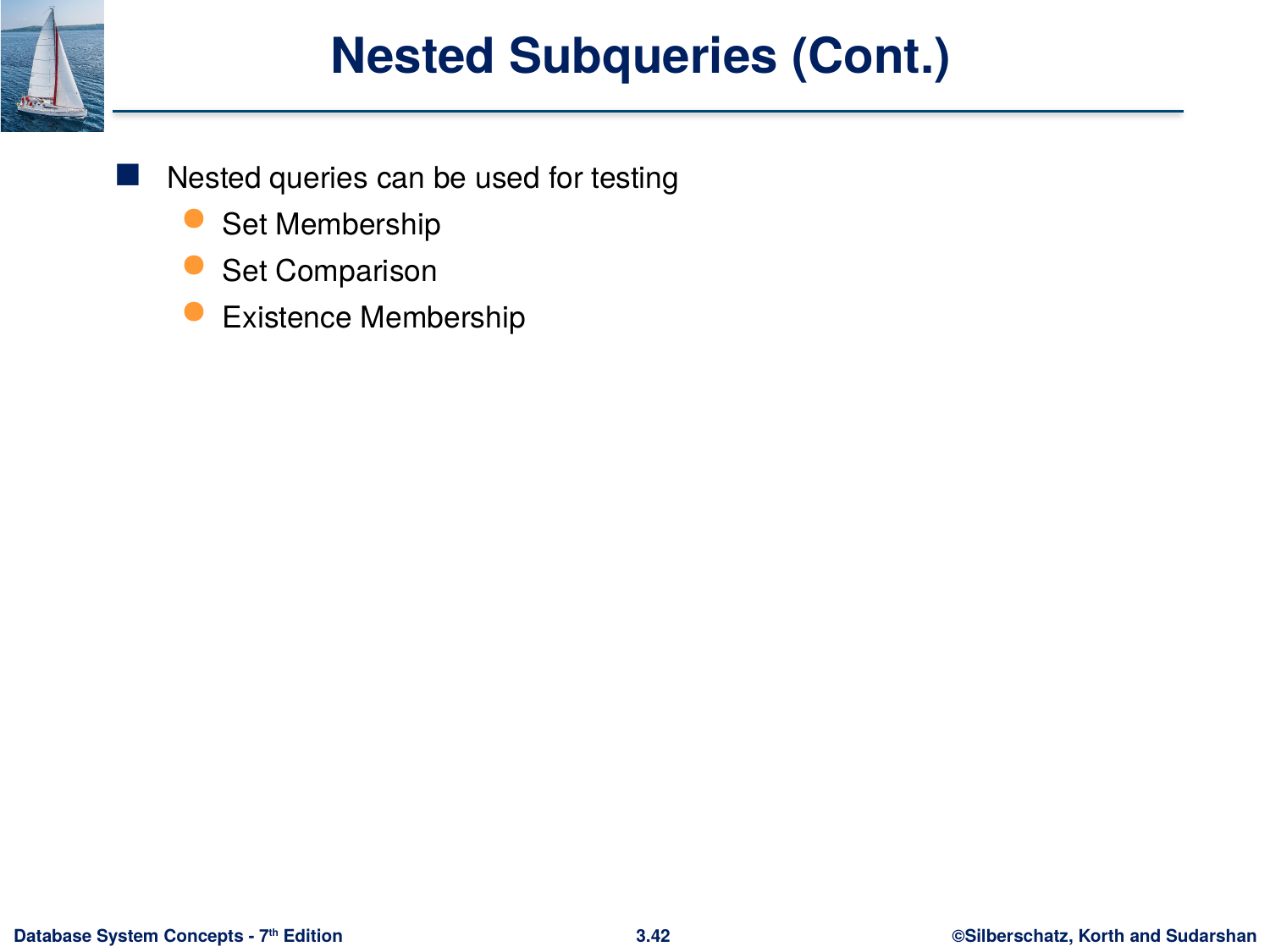

# Nested Subqueries (Cont.)
Nested queries can be used for testing
Set Membership
Set Comparison
Existence Membership